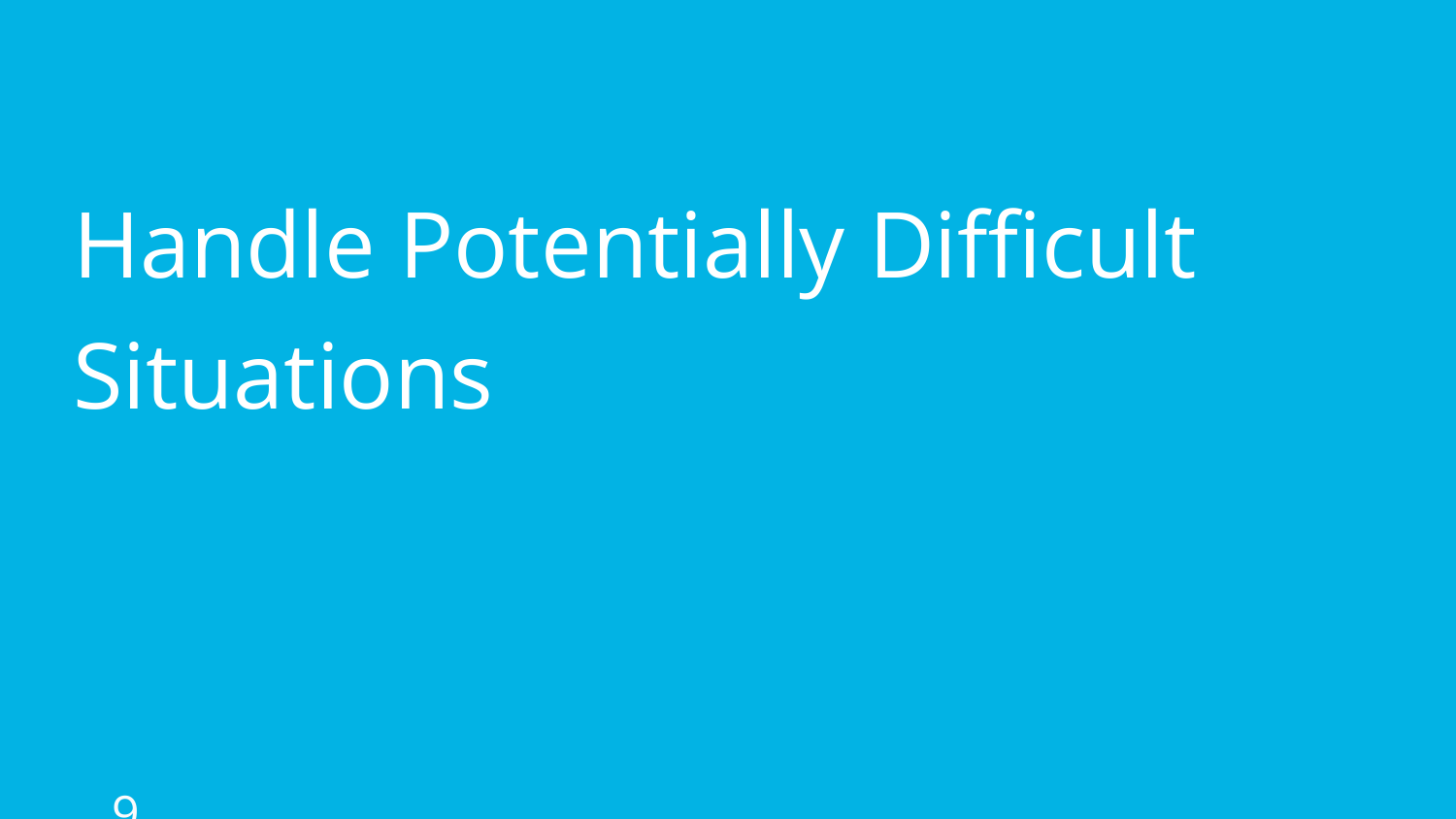

# Handle Potentially Difficult Situations

© 2019 Udacity.  All rights reserved.